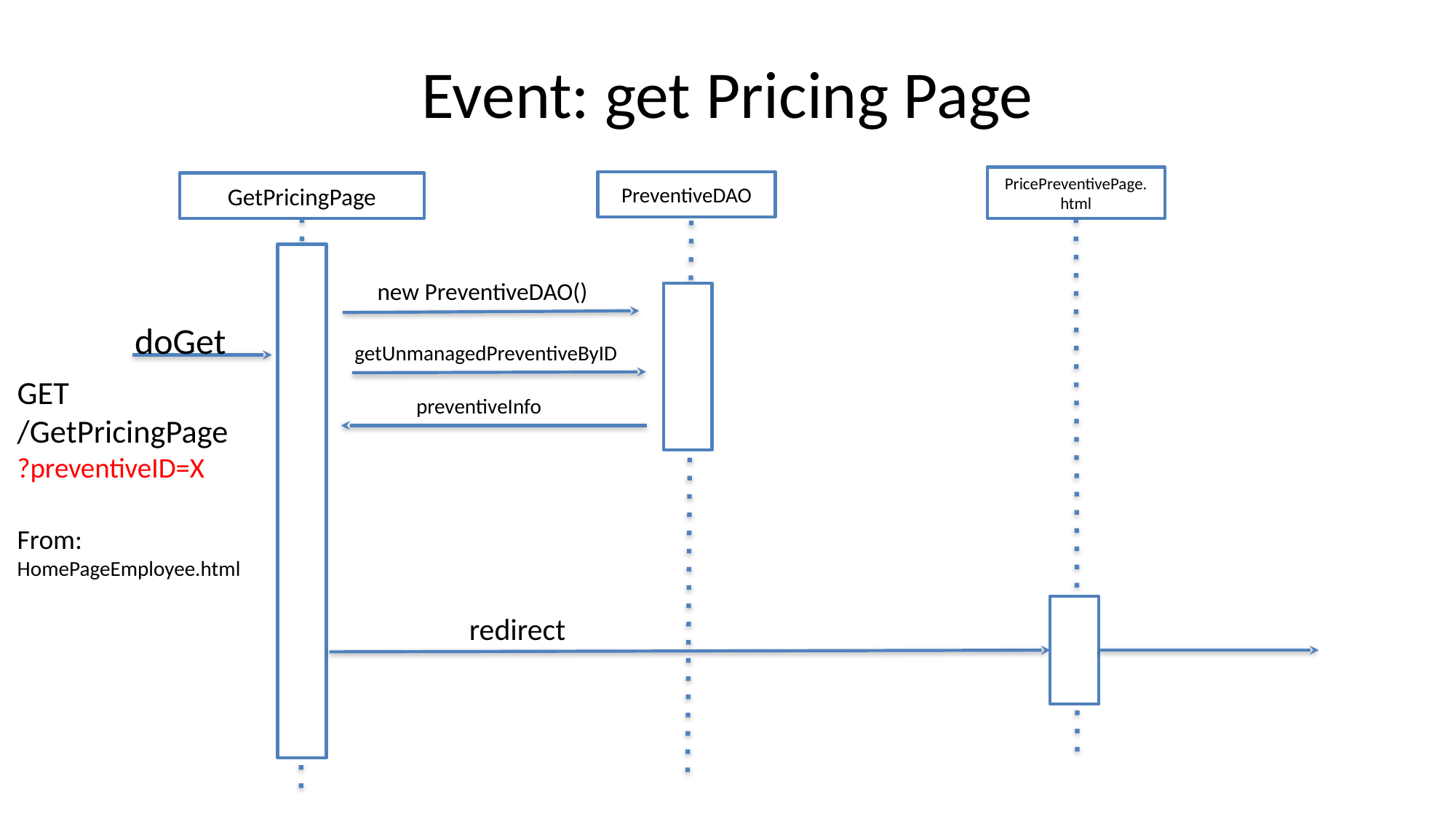

# Event: get Pricing Page
PricePreventivePage.html
PreventiveDAO
GetPricingPage

new PreventiveDAO()

doGet
getUnmanagedPreventiveByID
GET
/GetPricingPage
?preventiveID=X

From:
HomePageEmployee.html
preventiveInfo

redirect